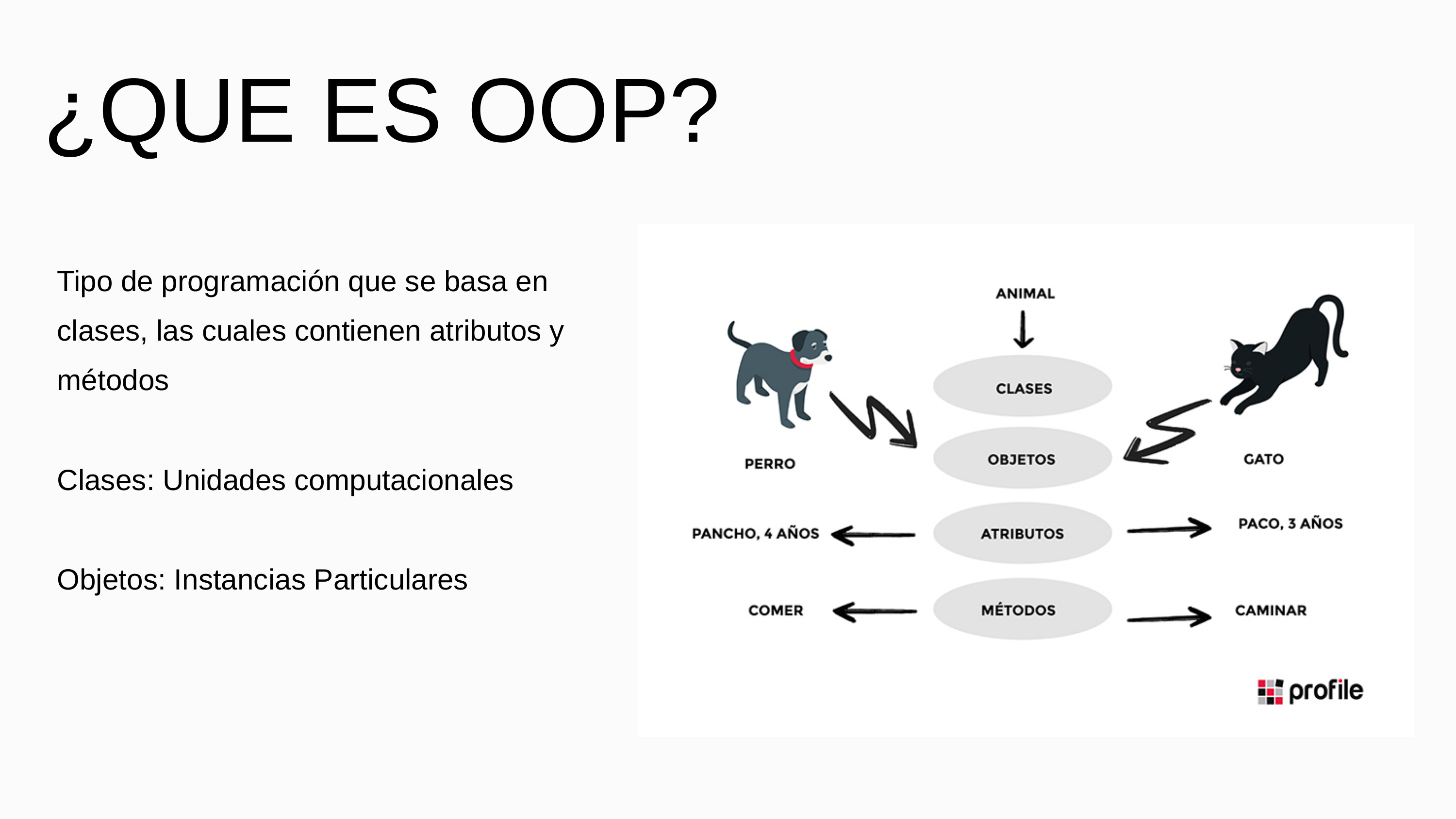

¿QUE ES OOP?

Tipo de programación que se basa en clases, las cuales contienen atributos y métodos

Clases: Unidades computacionales

Objetos: Instancias Particulares